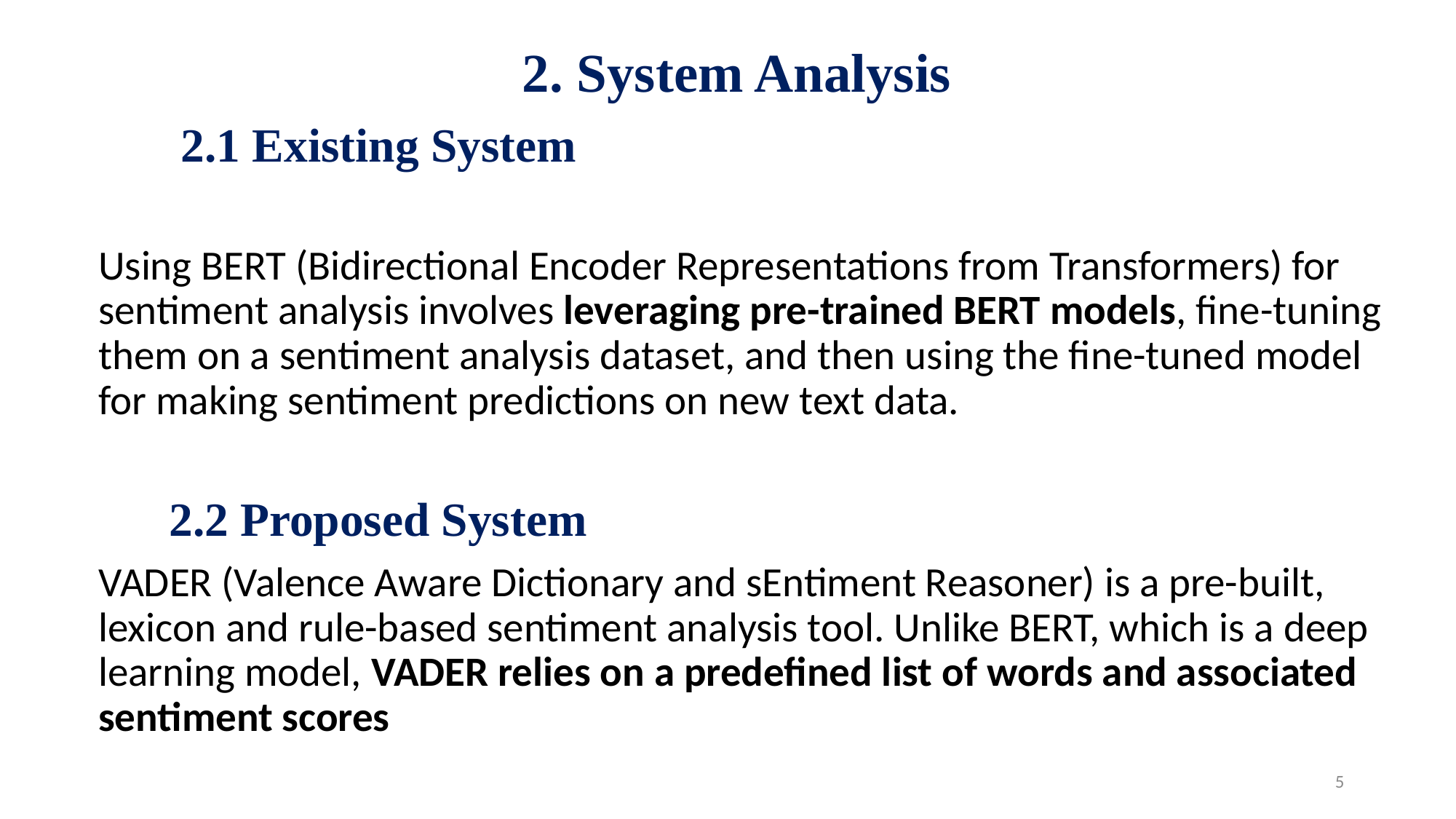

# 2. System Analysis
       2.1 Existing System

Using BERT (Bidirectional Encoder Representations from Transformers) for sentiment analysis involves leveraging pre-trained BERT models, fine-tuning them on a sentiment analysis dataset, and then using the fine-tuned model for making sentiment predictions on new text data.

      2.2 Proposed System
VADER (Valence Aware Dictionary and sEntiment Reasoner) is a pre-built, lexicon and rule-based sentiment analysis tool. Unlike BERT, which is a deep learning model, VADER relies on a predefined list of words and associated sentiment scores
5